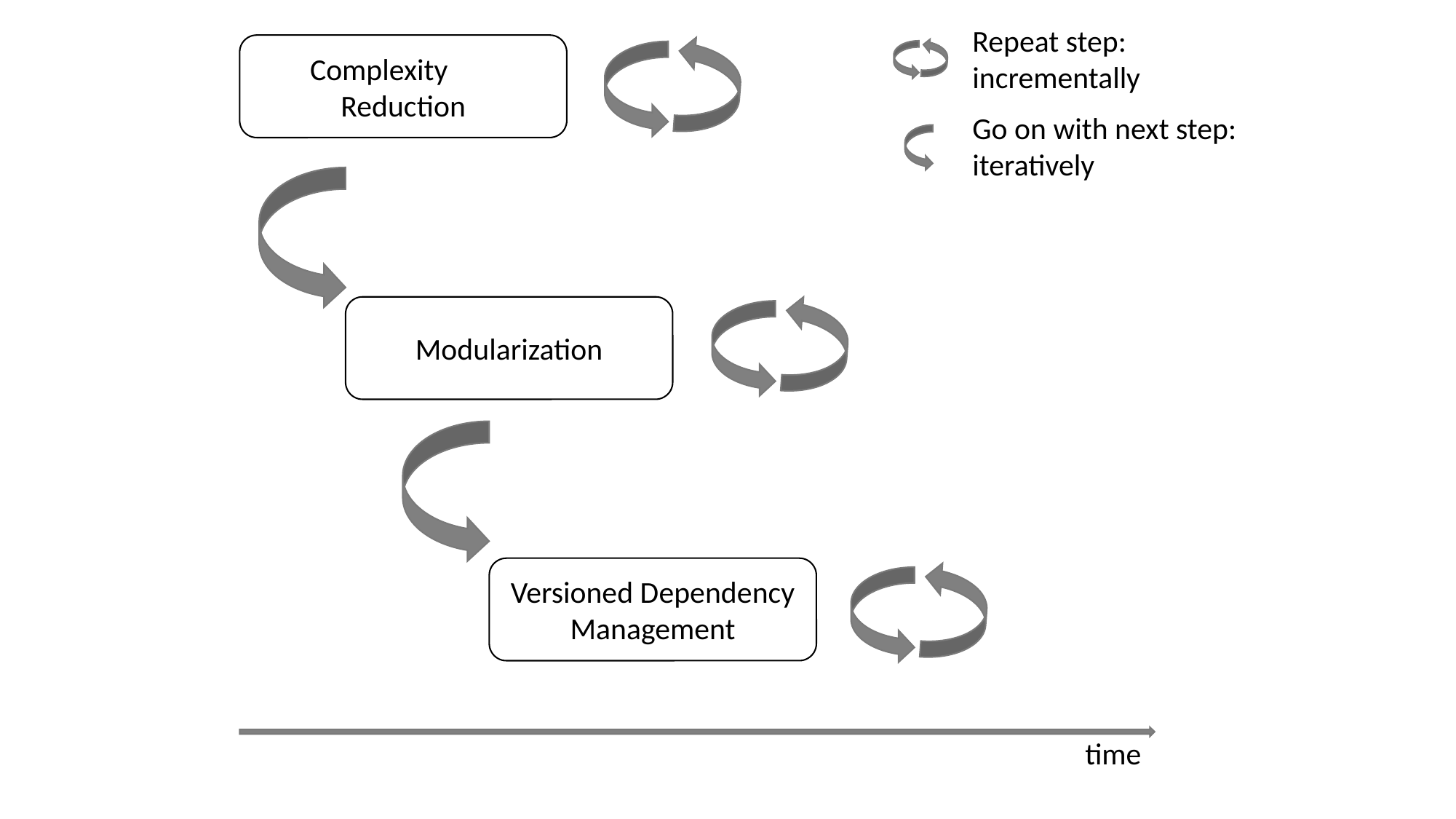

Repeat step:
incrementally
Complexity        Reduction

Go on with next step:
iteratively

Modularization

Versioned Dependency Management

time